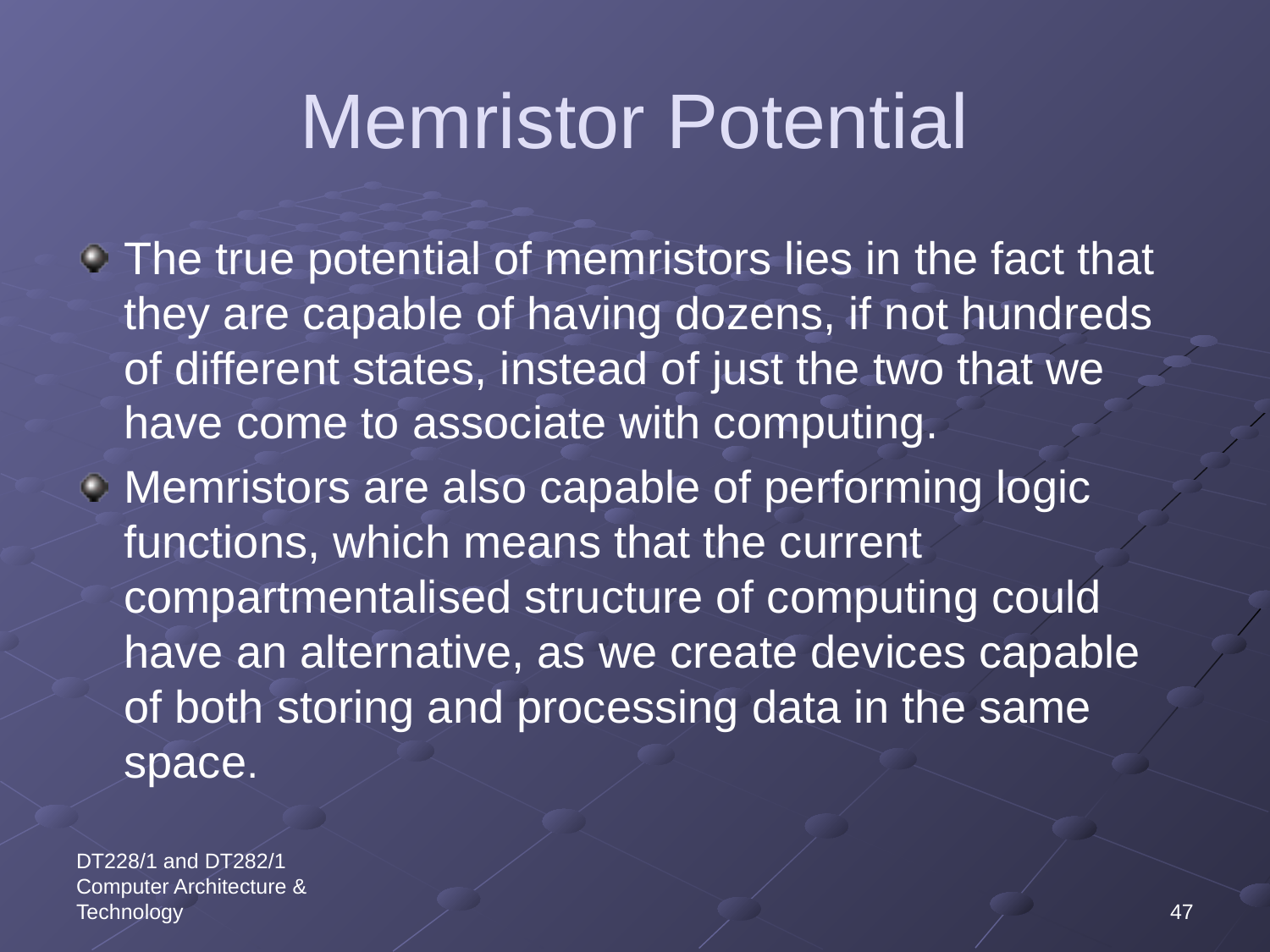

# Memristor Potential
The true potential of memristors lies in the fact that they are capable of having dozens, if not hundreds of different states, instead of just the two that we have come to associate with computing.
Memristors are also capable of performing logic functions, which means that the current compartmentalised structure of computing could have an alternative, as we create devices capable of both storing and processing data in the same space.
DT228/1 and DT282/1 Computer Architecture & Technology
47